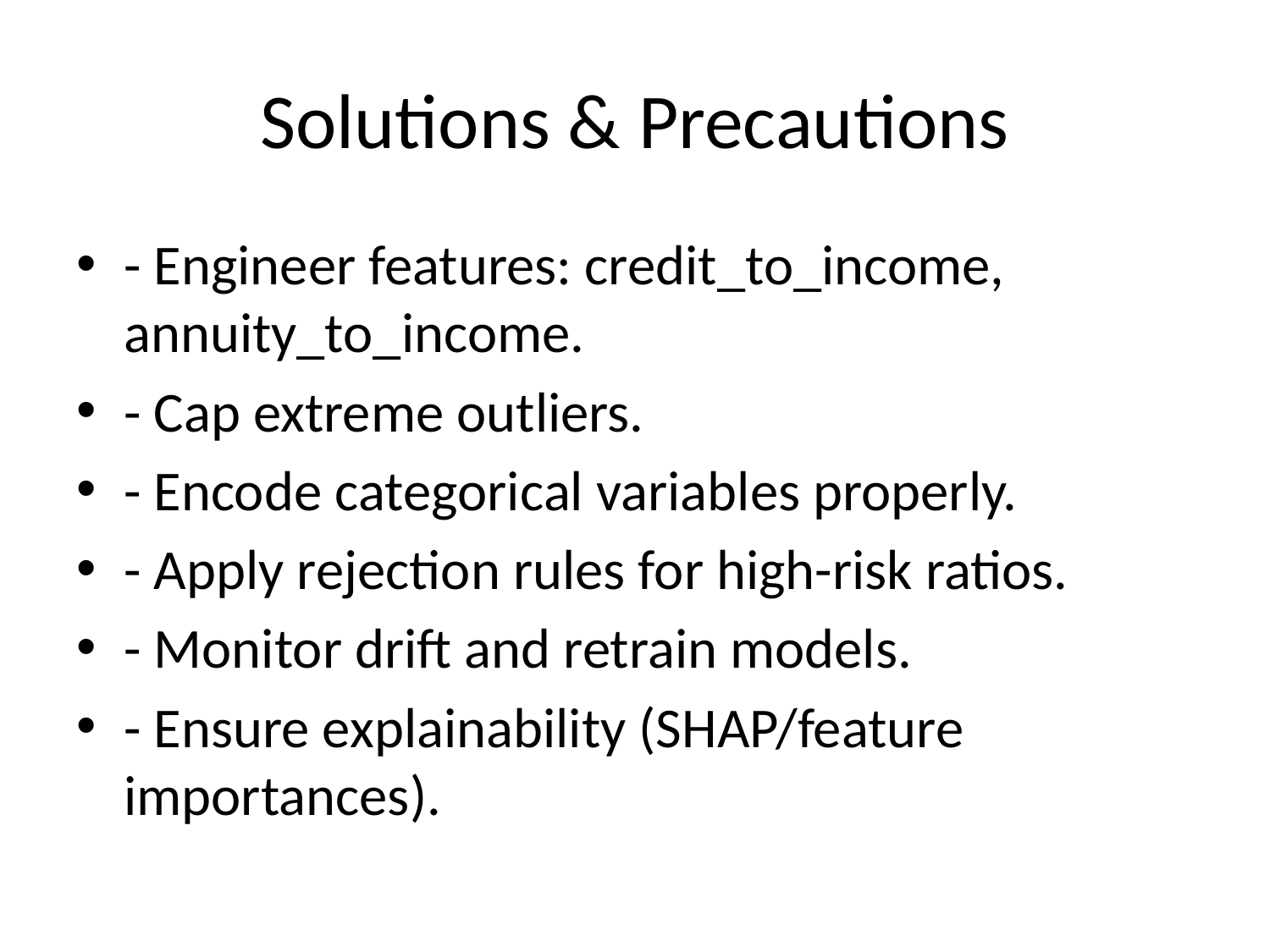

# Solutions & Precautions
- Engineer features: credit_to_income, annuity_to_income.
- Cap extreme outliers.
- Encode categorical variables properly.
- Apply rejection rules for high-risk ratios.
- Monitor drift and retrain models.
- Ensure explainability (SHAP/feature importances).